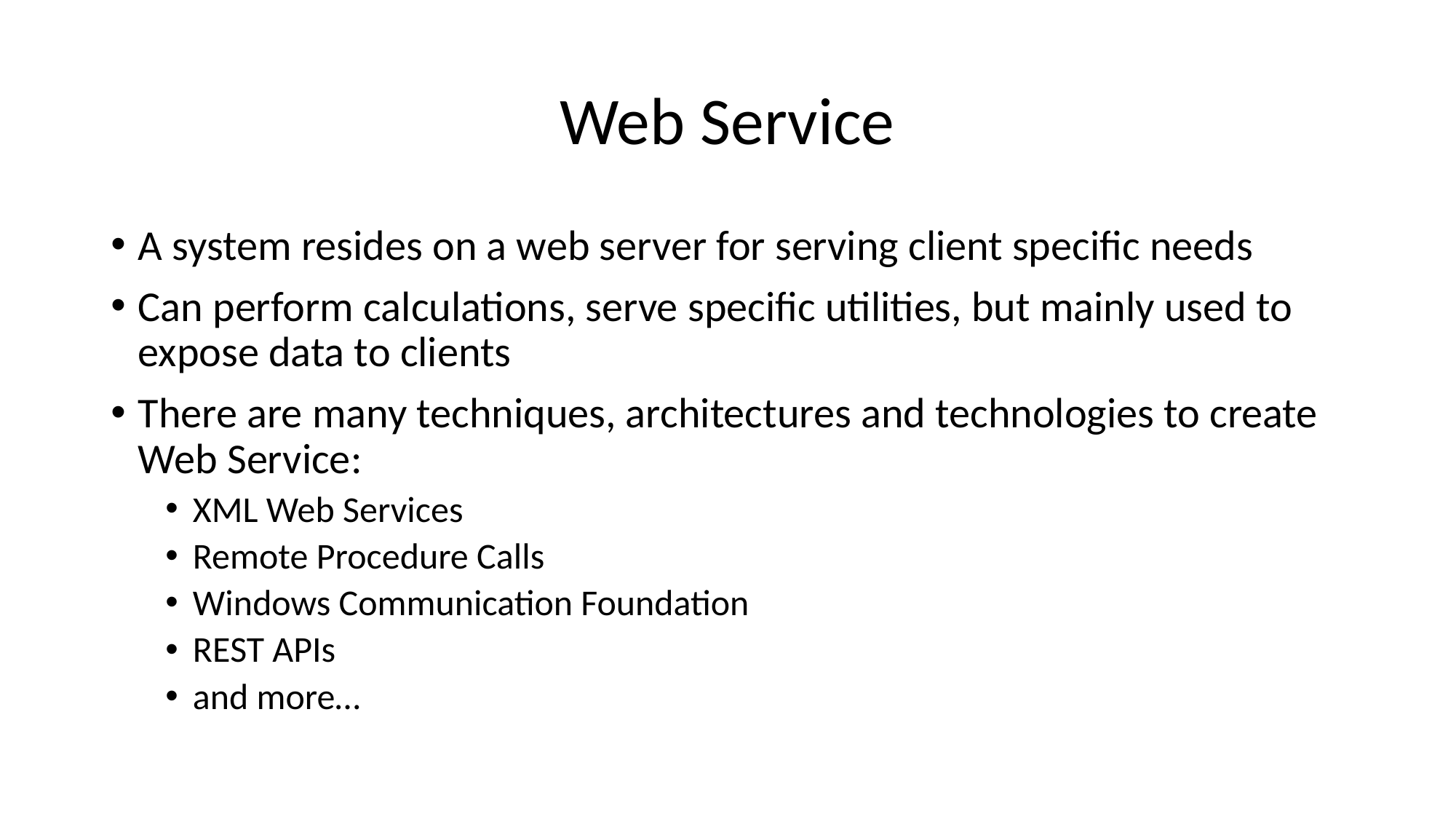

# Web Service
A system resides on a web server for serving client specific needs
Can perform calculations, serve specific utilities, but mainly used to expose data to clients
There are many techniques, architectures and technologies to create Web Service:
XML Web Services
Remote Procedure Calls
Windows Communication Foundation
REST APIs
and more…